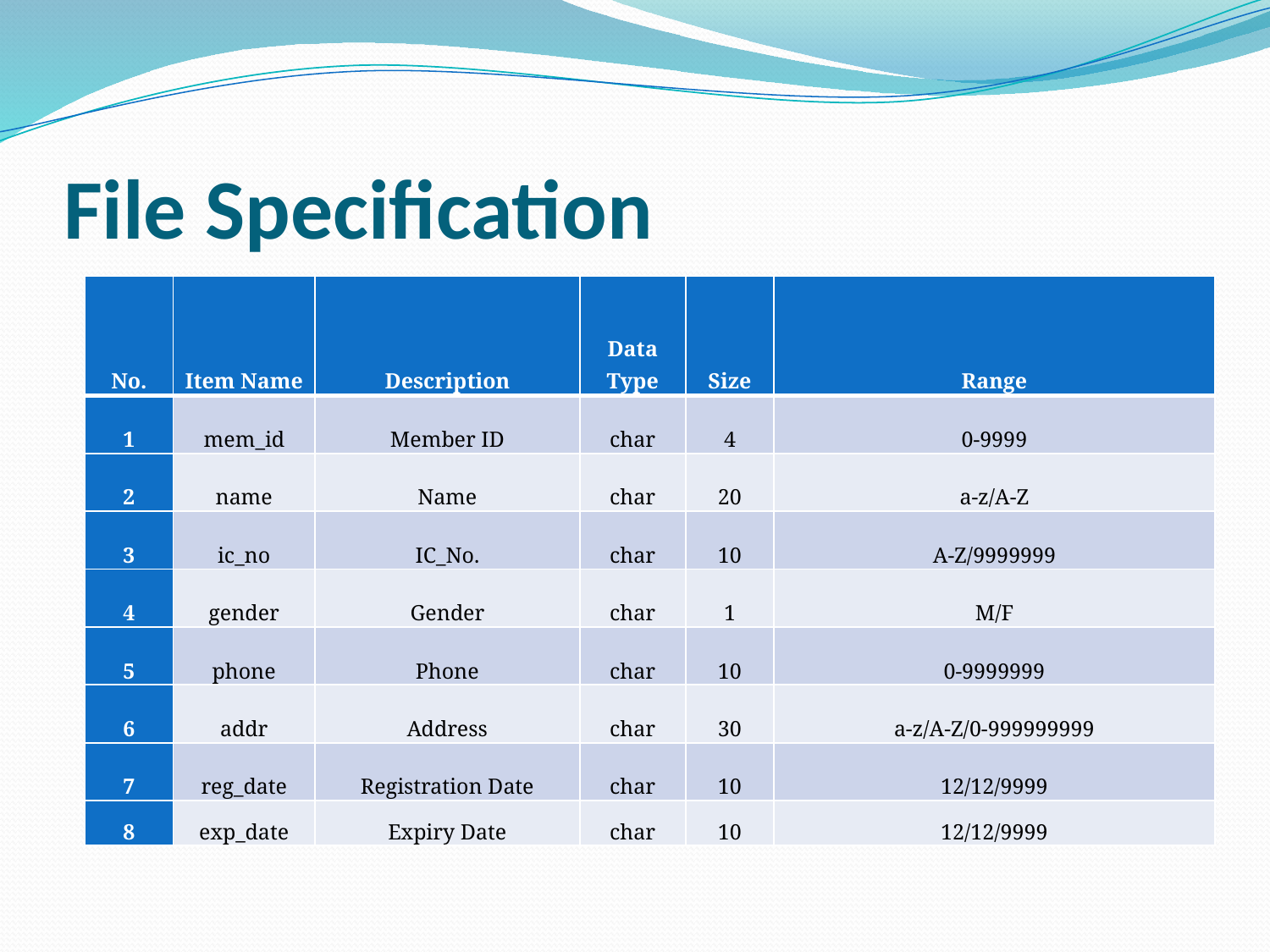

# File Specification
| No. | Item Name | Description | Data Type | Size | Range |
| --- | --- | --- | --- | --- | --- |
| 1 | mem\_id | Member ID | char | 4 | 0-9999 |
| 2 | name | Name | char | 20 | a-z/A-Z |
| 3 | ic\_no | IC\_No. | char | 10 | A-Z/9999999 |
| 4 | gender | Gender | char | 1 | M/F |
| 5 | phone | Phone | char | 10 | 0-9999999 |
| 6 | addr | Address | char | 30 | a-z/A-Z/0-999999999 |
| 7 | reg\_date | Registration Date | char | 10 | 12/12/9999 |
| 8 | exp\_date | Expiry Date | char | 10 | 12/12/9999 |